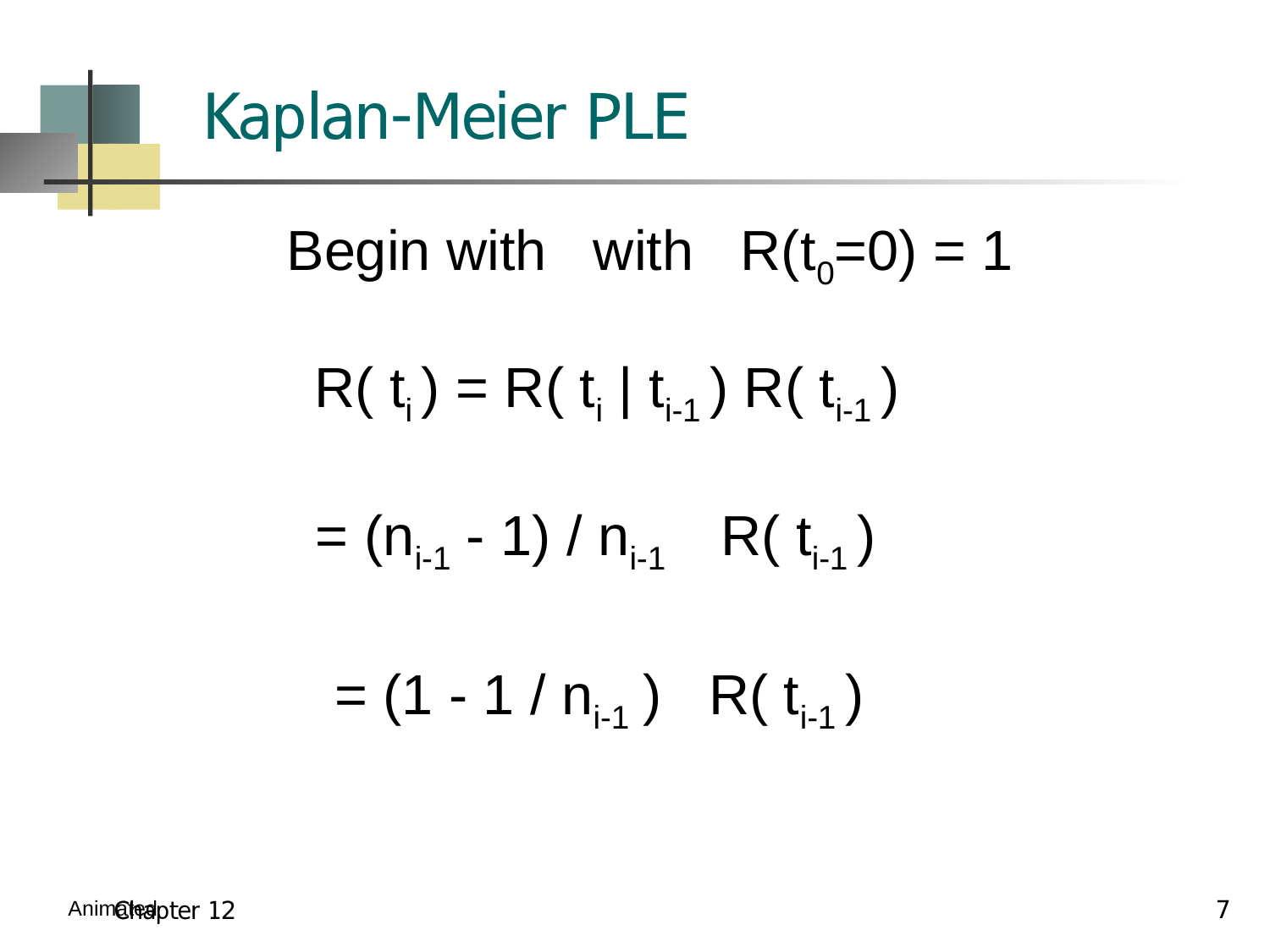

# Kaplan-Meier PLE
Begin with   with   R(t0=0) = 1
R( ti ) = R( ti | ti-1 ) R( ti-1 )
 = (ni-1 - 1) / ni-1    R( ti-1 )
 = (1 - 1 / ni-1 )   R( ti-1 )
7
Chapter 12
Animated